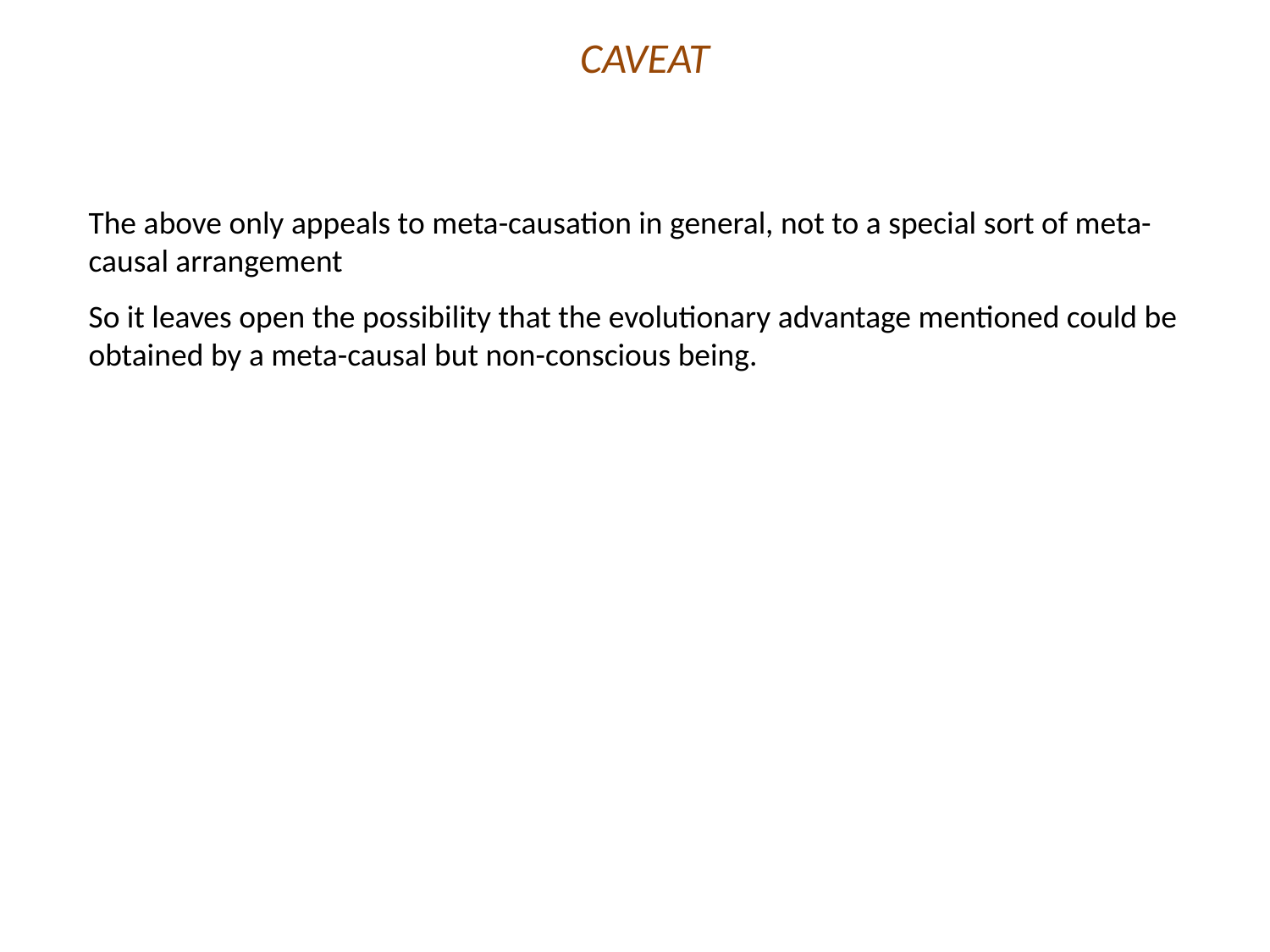

# CAVEAT
The above only appeals to meta-causation in general, not to a special sort of meta-causal arrangement
So it leaves open the possibility that the evolutionary advantage mentioned could be obtained by a meta-causal but non-conscious being.